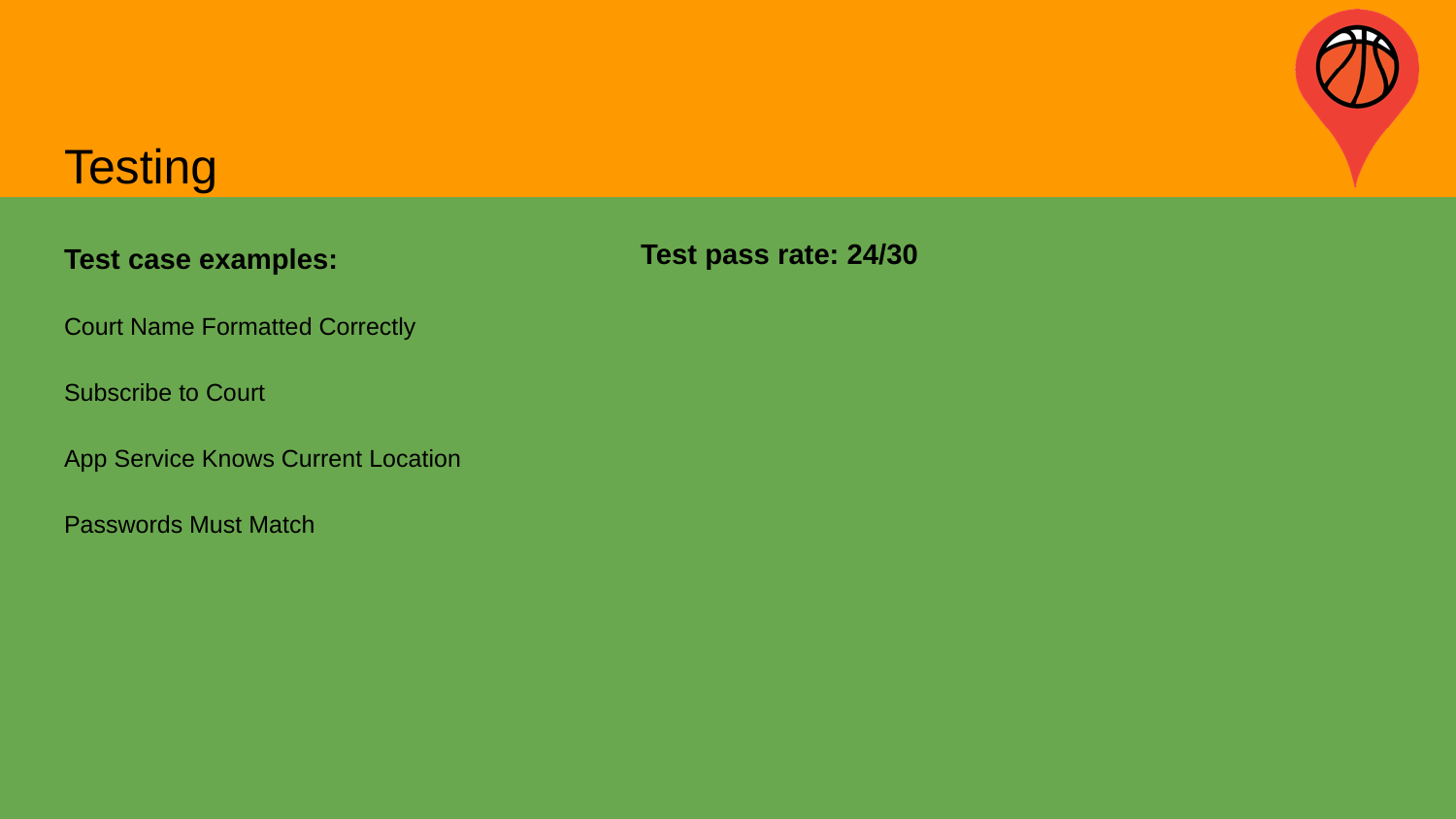

# Testing
Test case examples:
Court Name Formatted Correctly
Subscribe to Court
App Service Knows Current Location
Passwords Must Match
Test pass rate: 24/30